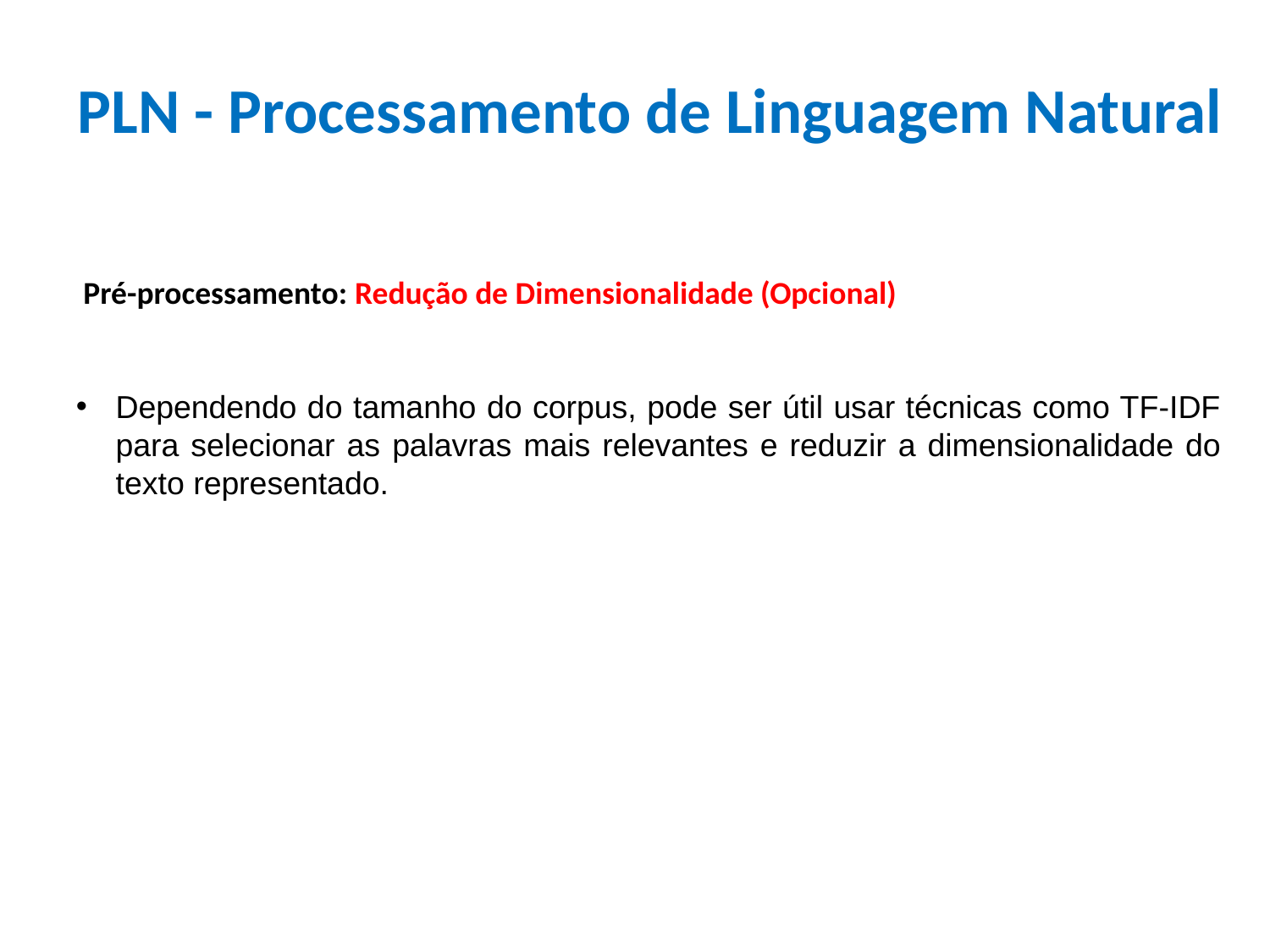

PLN - Processamento de Linguagem Natural
Pré-processamento: Redução de Dimensionalidade (Opcional)
Dependendo do tamanho do corpus, pode ser útil usar técnicas como TF-IDF para selecionar as palavras mais relevantes e reduzir a dimensionalidade do texto representado.